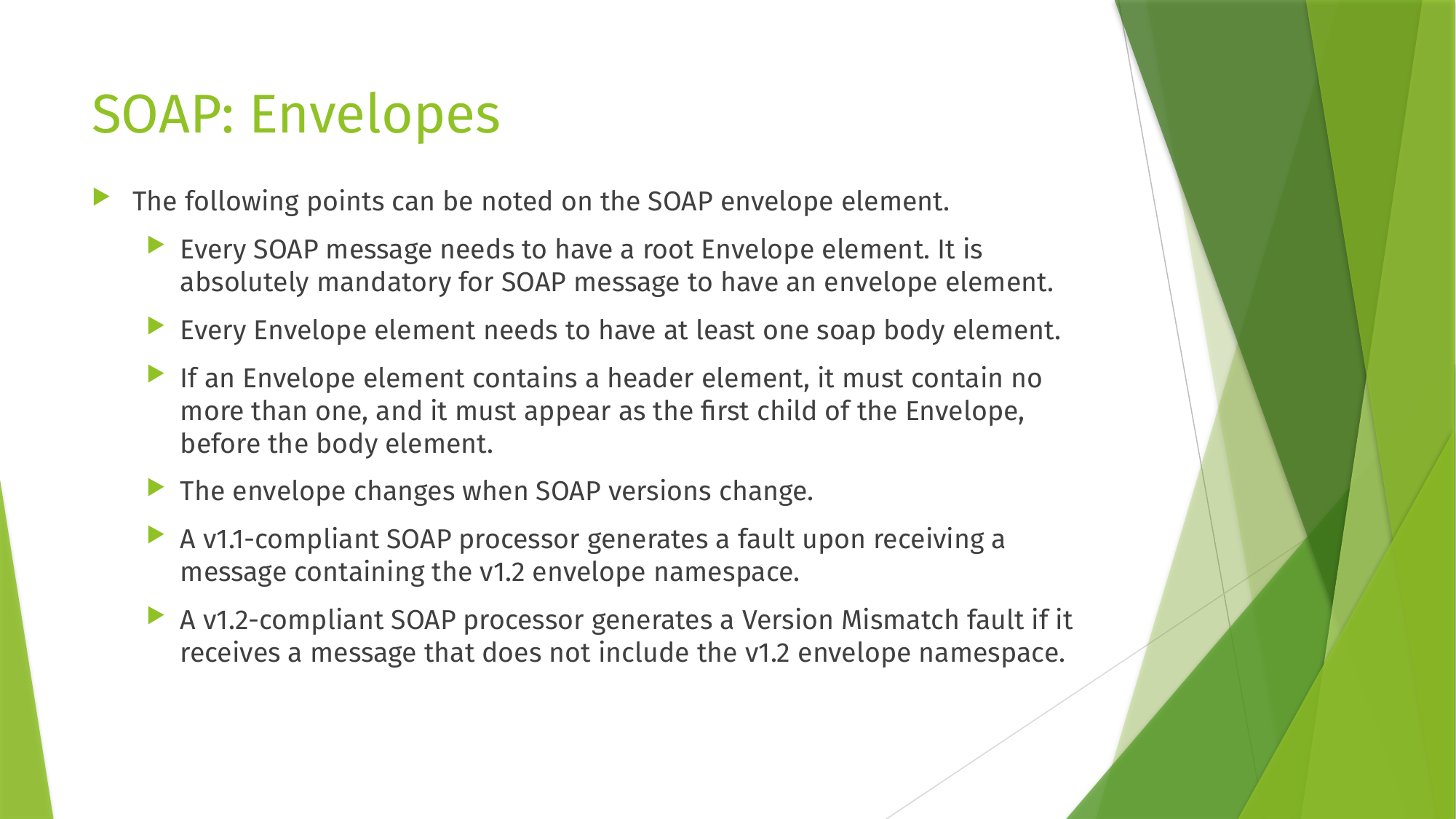

# SOAP: Envelopes
The following points can be noted on the SOAP envelope element.
Every SOAP message needs to have a root Envelope element. It is absolutely mandatory for SOAP message to have an envelope element.
Every Envelope element needs to have at least one soap body element.
If an Envelope element contains a header element, it must contain no more than one, and it must appear as the first child of the Envelope, before the body element.
The envelope changes when SOAP versions change.
A v1.1-compliant SOAP processor generates a fault upon receiving a message containing the v1.2 envelope namespace.
A v1.2-compliant SOAP processor generates a Version Mismatch fault if it receives a message that does not include the v1.2 envelope namespace.